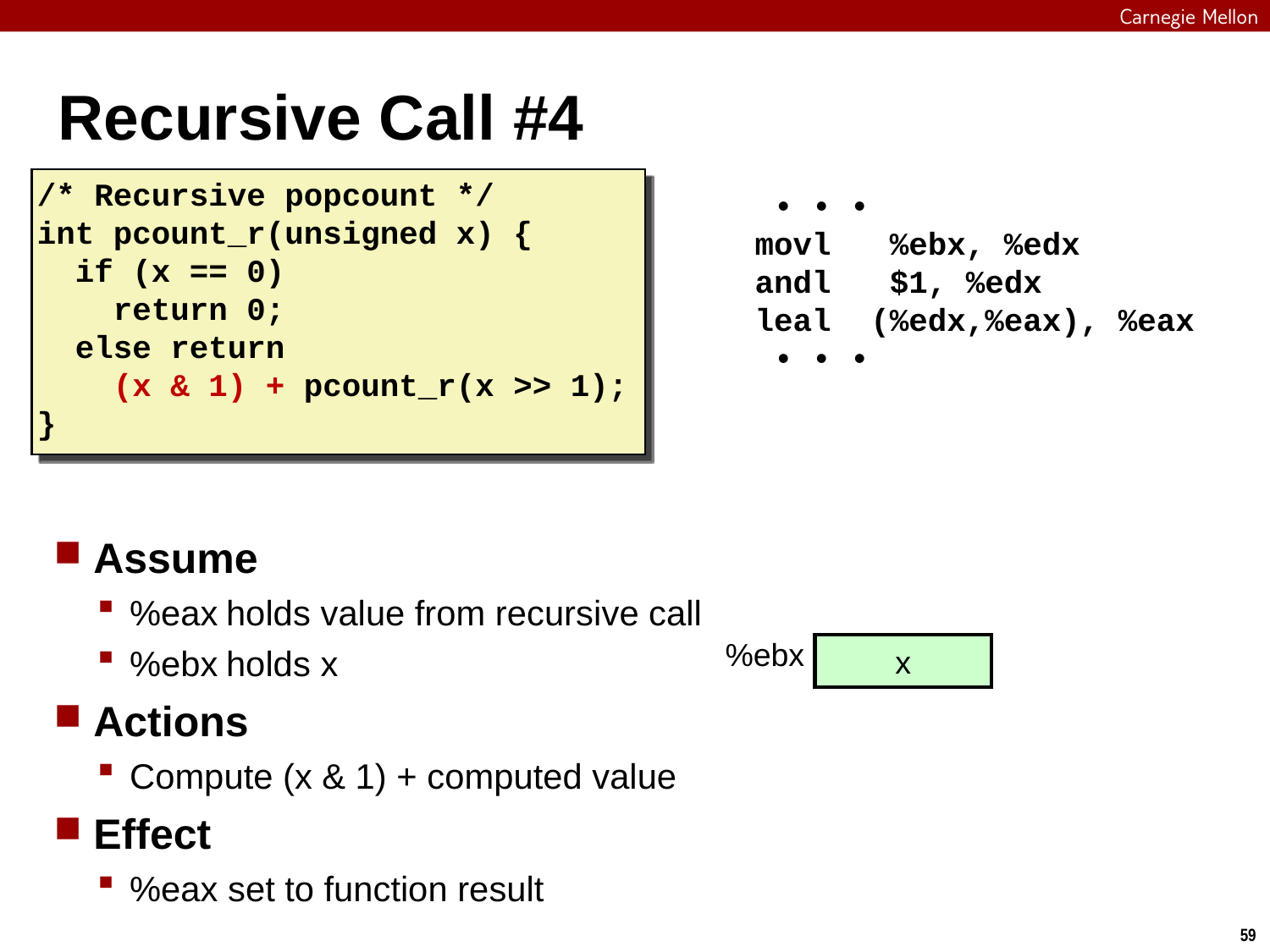

Carnegie Mellon
# Recursive Call #4
/* Recursive popcount */
int pcount_r(unsigned x) {
  if (x == 0)
    return 0;
  else return
    (x & 1) + pcount_r(x >> 1);
}

	 • • •
	movl	   %ebx, %edx
	andl	   $1, %edx
	leal	  (%edx,%eax), %eax
	 • • •
Assume
%eax holds value from recursive call
%ebx holds x
Actions
Compute (x & 1) + computed value
Effect
%eax set to function result
%ebx
x